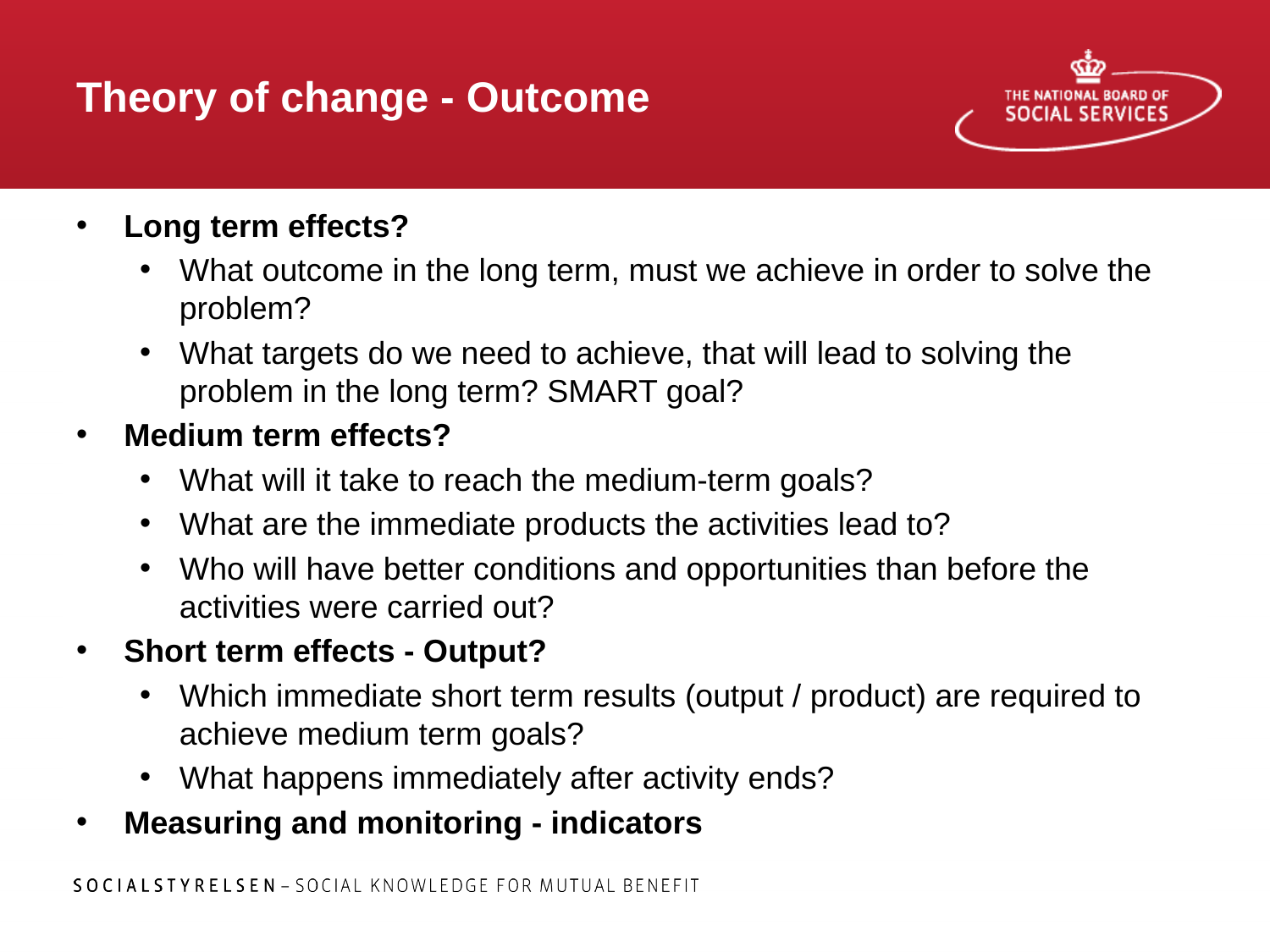

# Theory of change - Outcome
Long term effects?
What outcome in the long term, must we achieve in order to solve the problem?
What targets do we need to achieve, that will lead to solving the problem in the long term? SMART goal?
Medium term effects?
What will it take to reach the medium-term goals?
What are the immediate products the activities lead to?
Who will have better conditions and opportunities than before the activities were carried out?
Short term effects - Output?
Which immediate short term results (output / product) are required to achieve medium term goals?
What happens immediately after activity ends?
Measuring and monitoring - indicators